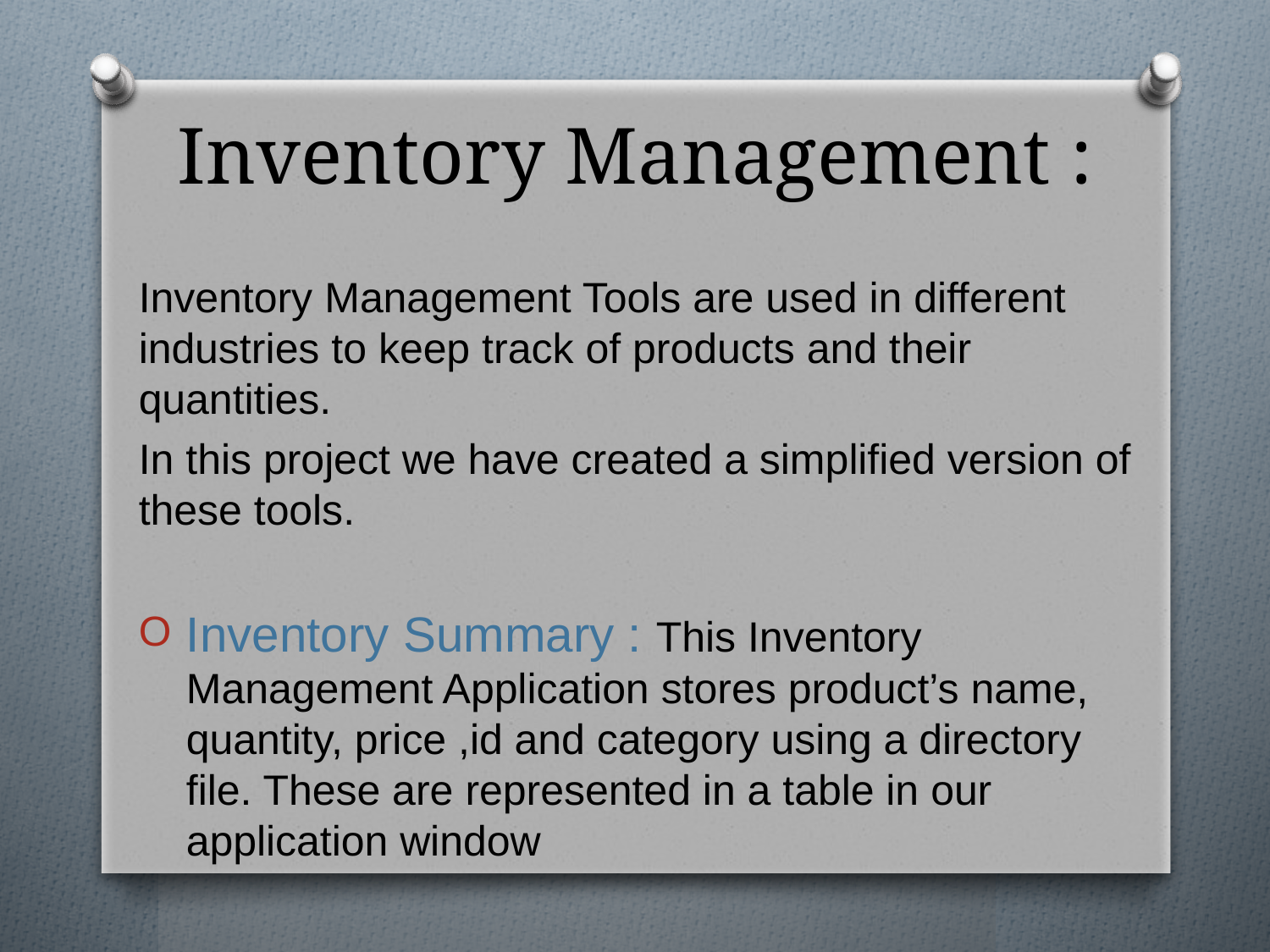

# Inventory Management :
Inventory Management Tools are used in different industries to keep track of products and their quantities.
In this project we have created a simplified version of these tools.

Inventory Summary : This Inventory Management Application stores product’s name, quantity, price ,id and category using a directory file. These are represented in a table in our application window